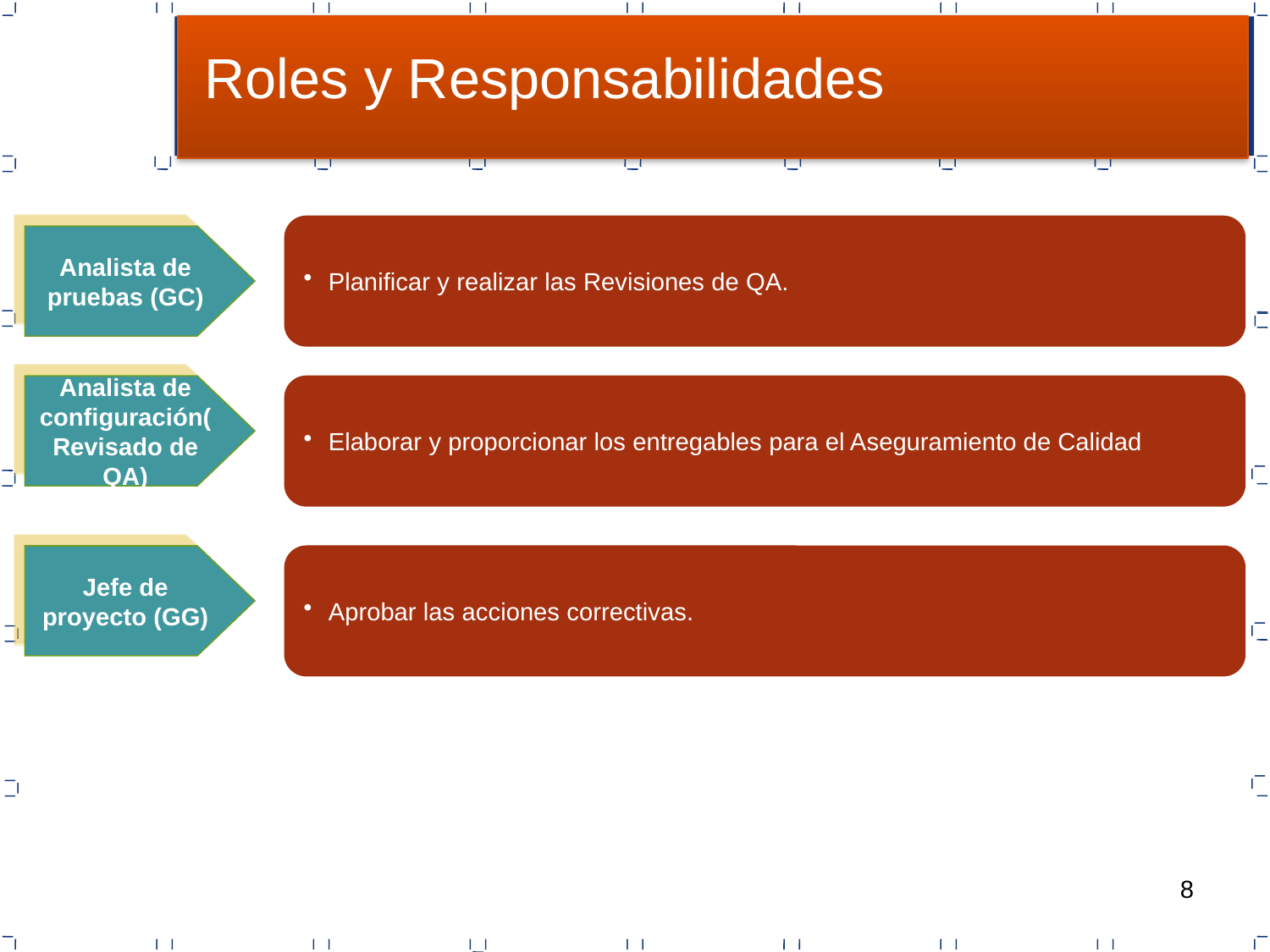

Roles y Responsabilidades
Planificar y realizar las Revisiones de QA.
Analista de pruebas (GC)
Analista de configuración(Revisado de QA)
Elaborar y proporcionar los entregables para el Aseguramiento de Calidad
Jefe de proyecto (GG)
Aprobar las acciones correctivas.